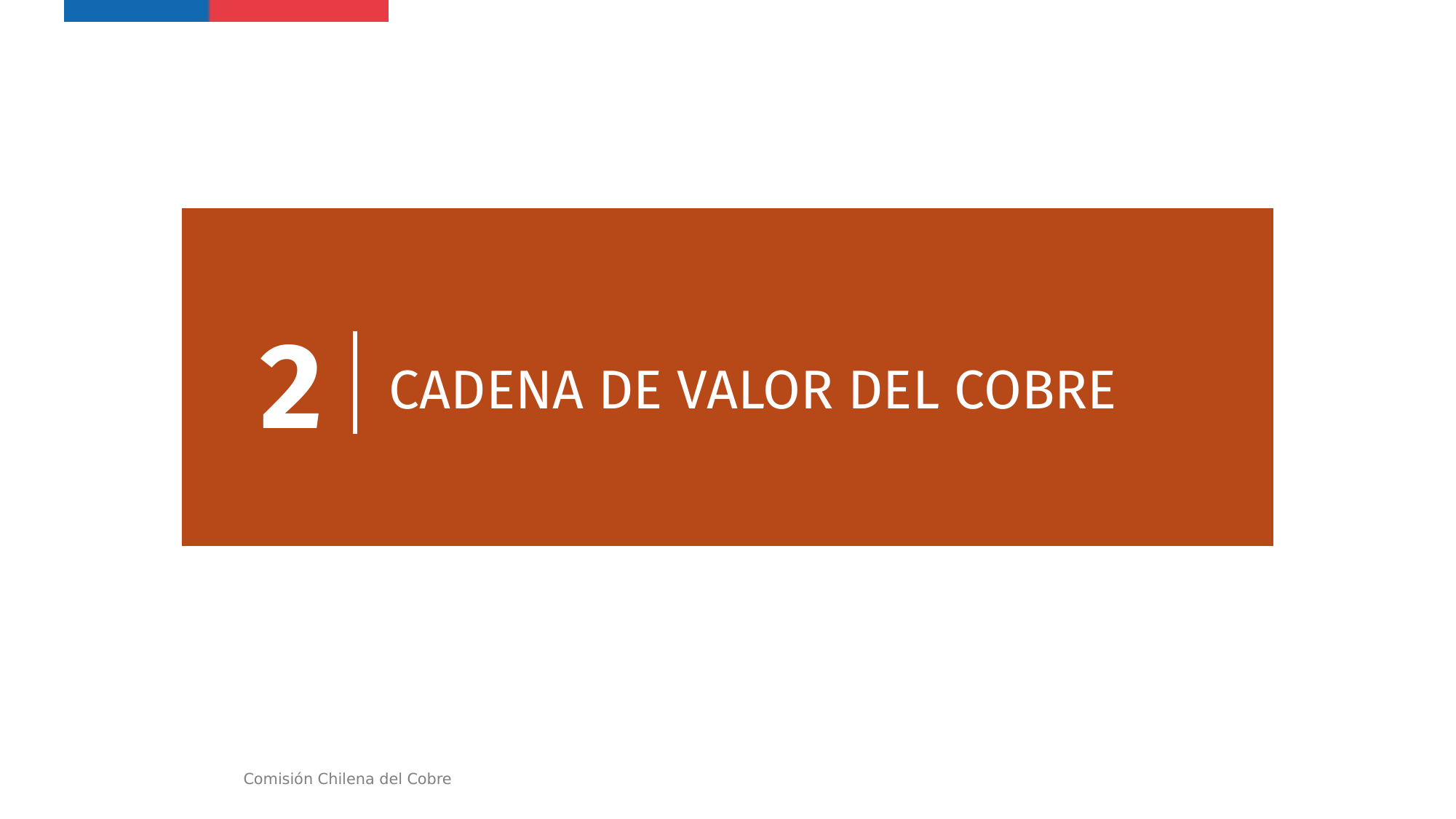

2
CADENA DE VALOR DEL COBRE

Comisión Chilena del Cobre